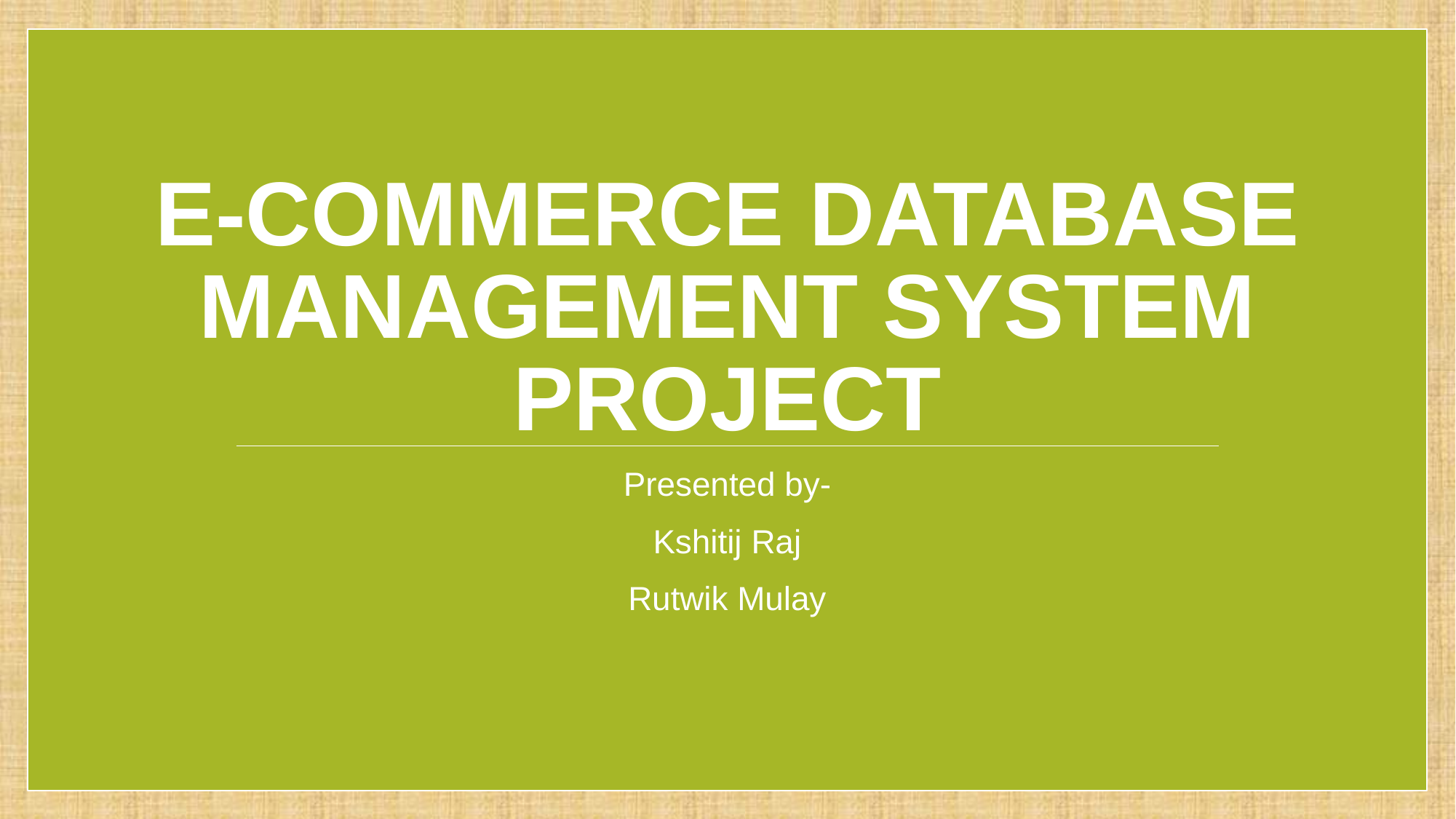

# E-Commerce Database Management System Project
Presented by-
Kshitij Raj
Rutwik Mulay